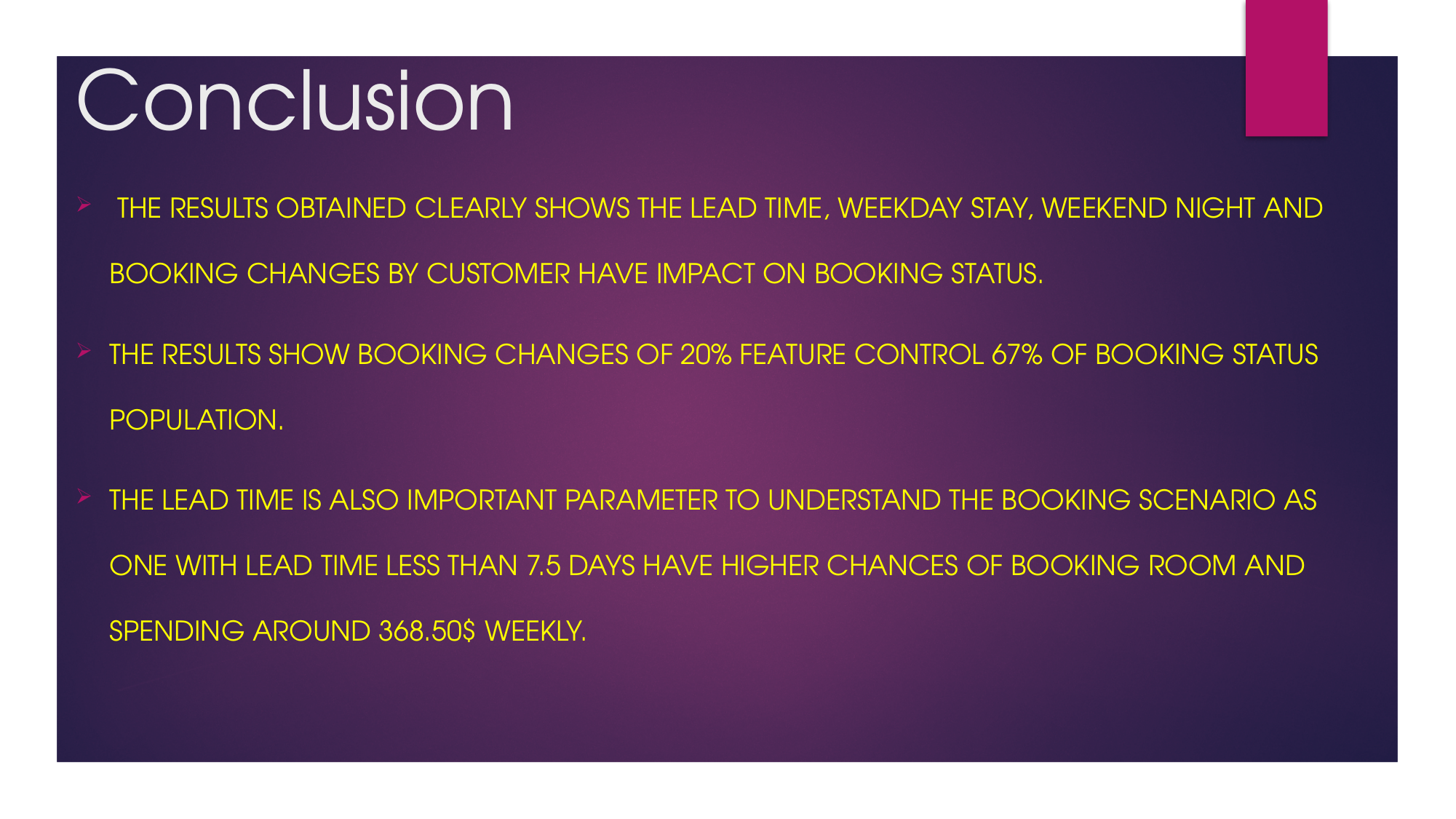

# Conclusion
 The results obtained clearly shows the lead time, weekday stay, weekend night and booking changes by customer have impact on booking status.
The results show booking changes of 20% feature control 67% of booking status population.
The lead time is also important parameter to understand the booking scenario as one with lead time less than 7.5 days have higher chances of booking room and spending around 368.50$ weekly.